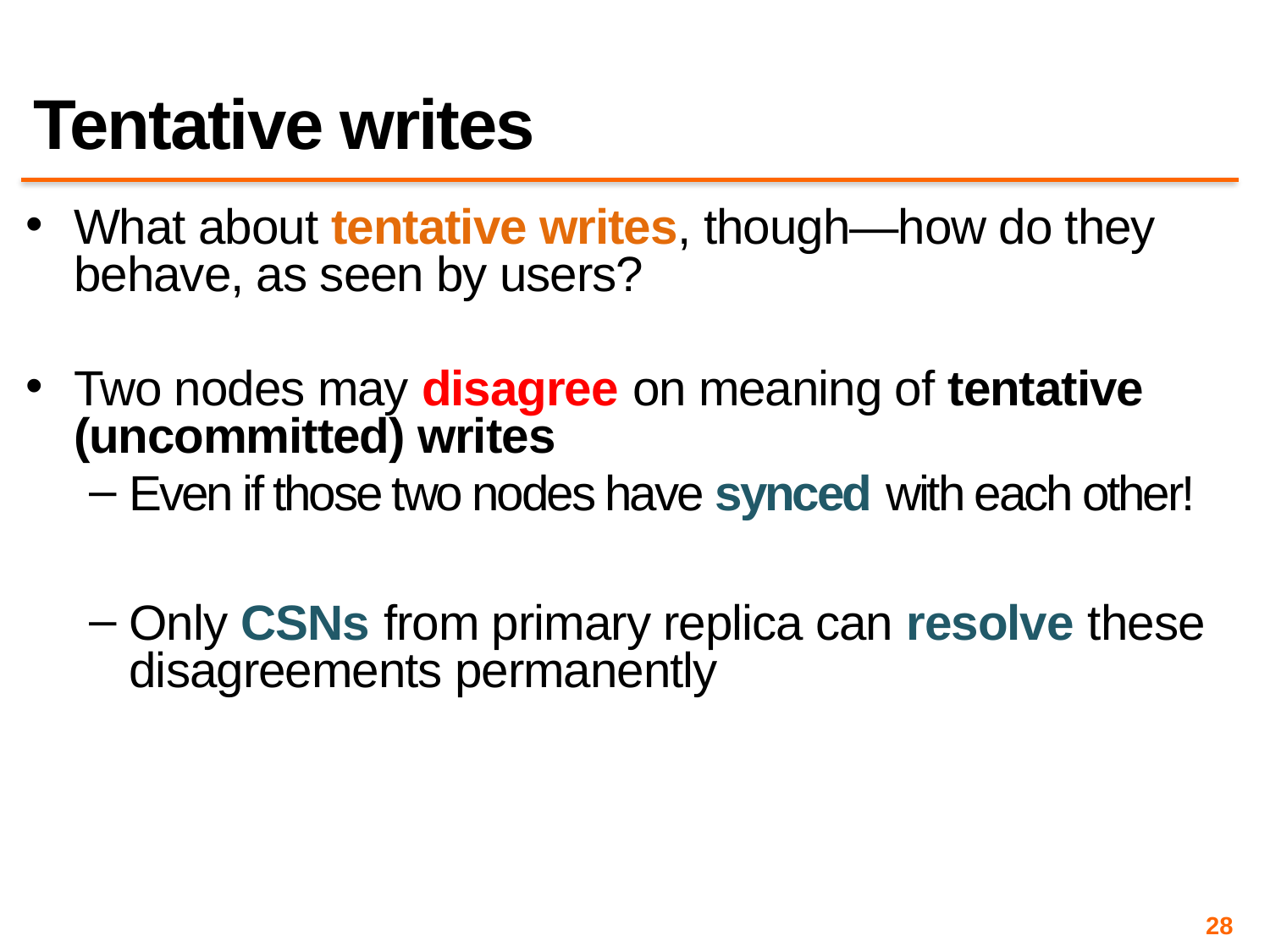

# Tentative writes
What about tentative writes, though—how do they behave, as seen by users?

Two nodes may disagree on meaning of tentative (uncommitted) writes
Even if those two nodes have synced with each other!

Only CSNs from primary replica can resolve these disagreements permanently
28